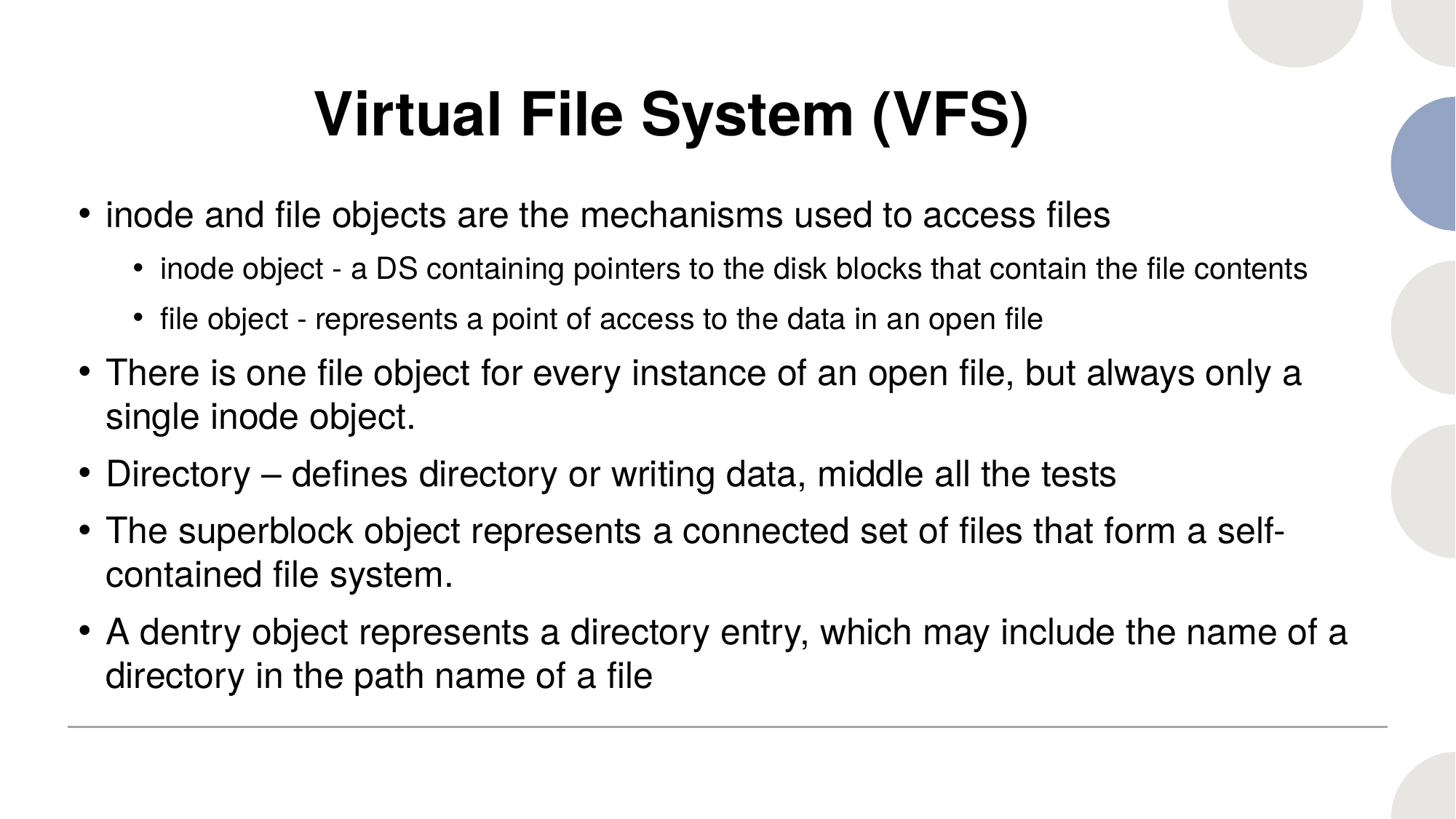

# Virtual File System (VFS)
inode and file objects are the mechanisms used to access files
inode object - a DS containing pointers to the disk blocks that contain the file contents
file object - represents a point of access to the data in an open file
There is one file object for every instance of an open file, but always only a single inode object.
Directory – defines directory or writing data, middle all the tests
The superblock object represents a connected set of files that form a self-contained file system.
A dentry object represents a directory entry, which may include the name of a directory in the path name of a file